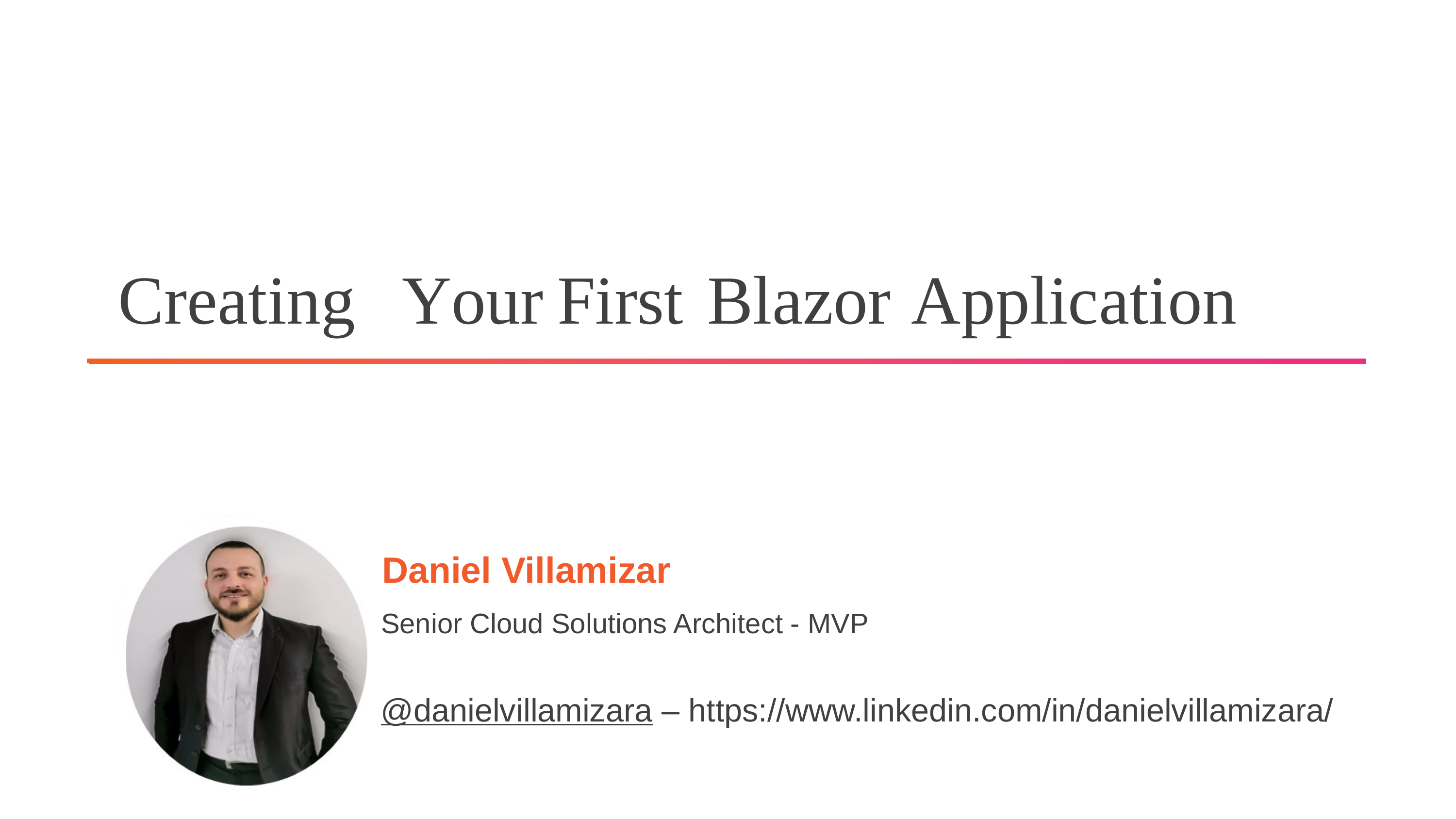

Creating
Your
First
Blazor
Application

Daniel Villamizar
Senior Cloud Solutions Architect - MVP
@danielvillamizara – https://www.linkedin.com/in/danielvillamizara/